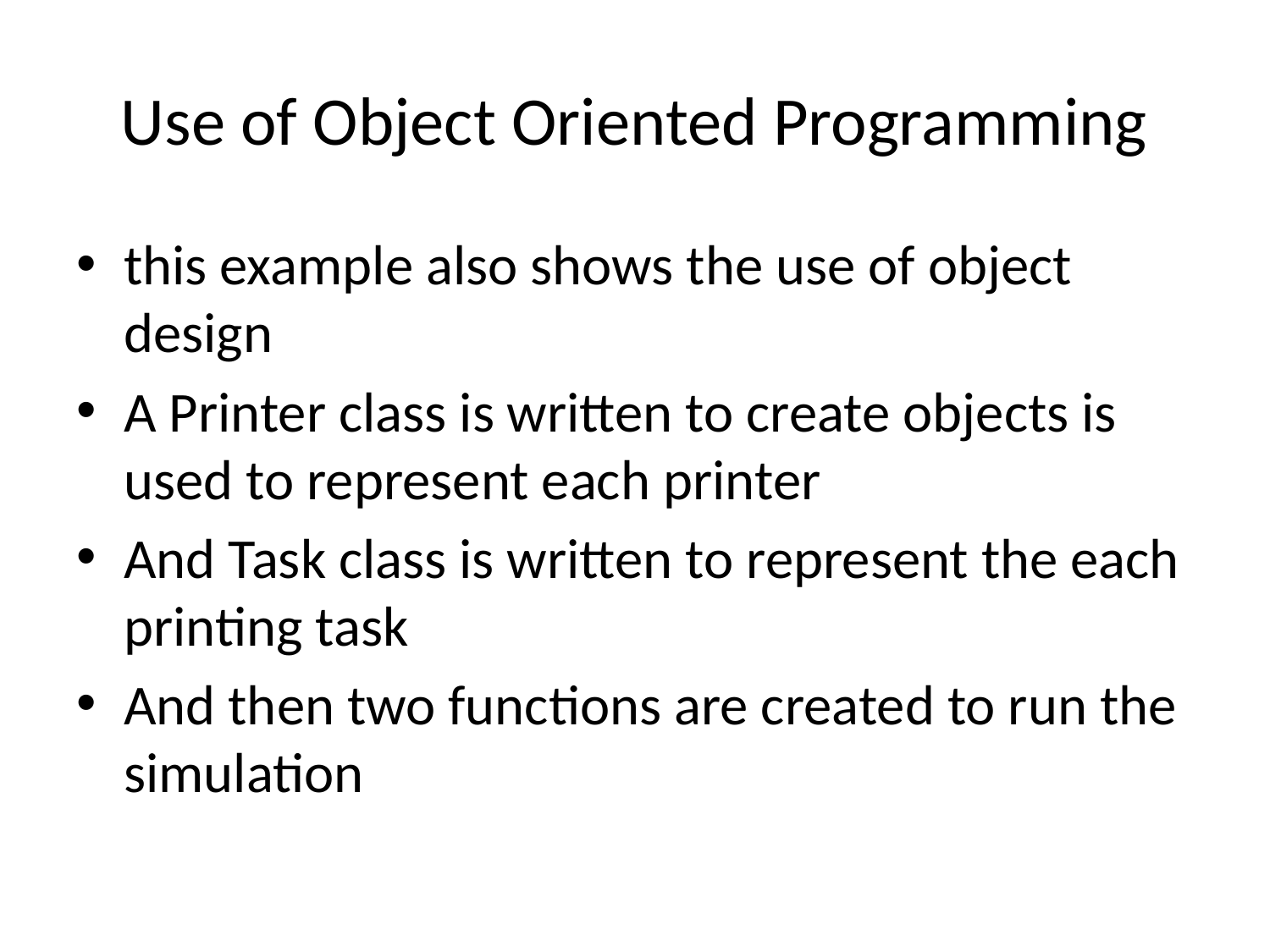

# Use of Object Oriented Programming
this example also shows the use of object design
A Printer class is written to create objects is used to represent each printer
And Task class is written to represent the each printing task
And then two functions are created to run the simulation